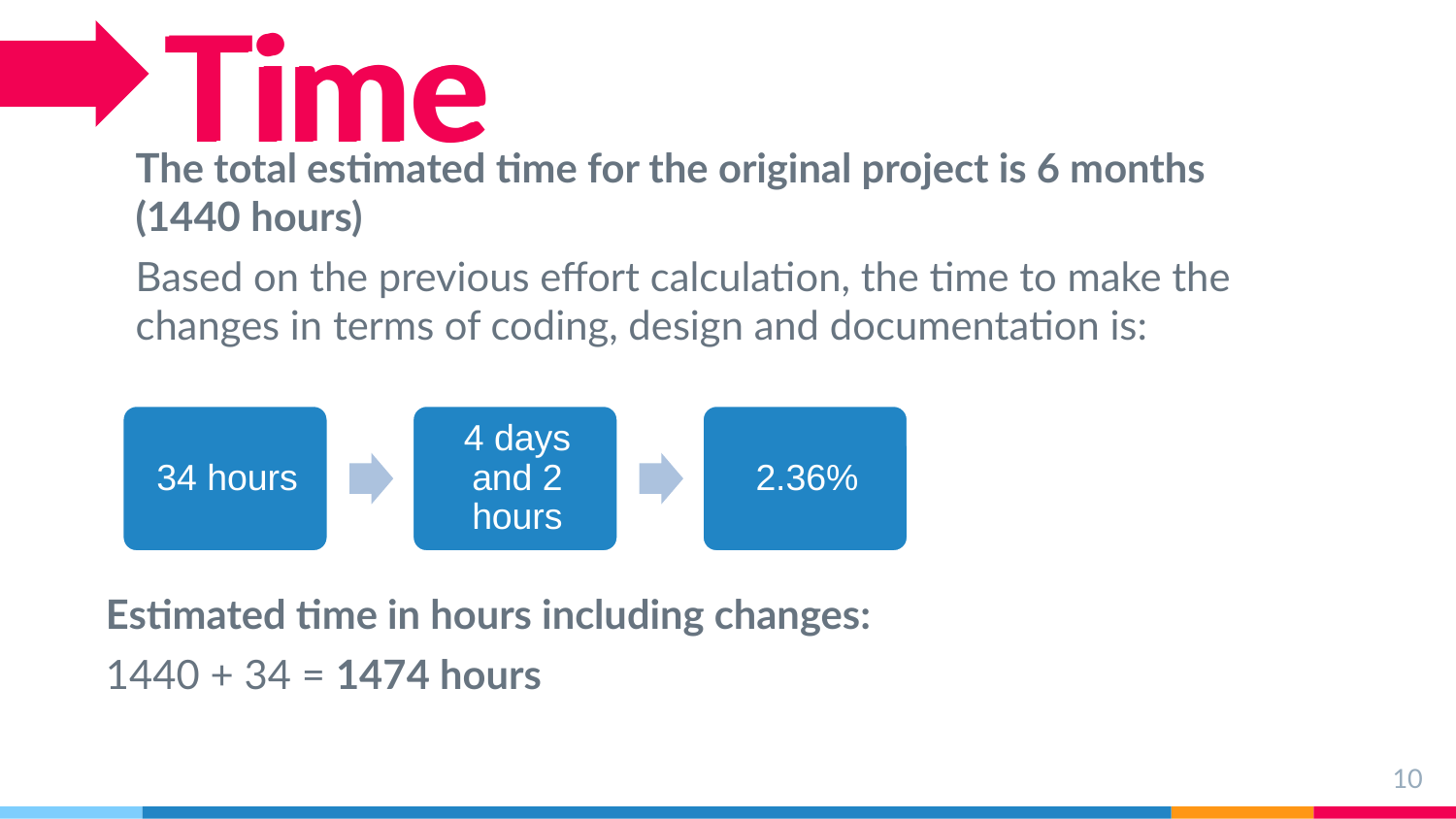

Time
Time
The total estimated time for the original project is 6 months (1440 hours)
Based on the previous effort calculation, the time to make the changes in terms of coding, design and documentation is:

34 hours

4 days and 2 hours

2.36%
Estimated time in hours including changes:
1440 + 34 = 1474 hours

10